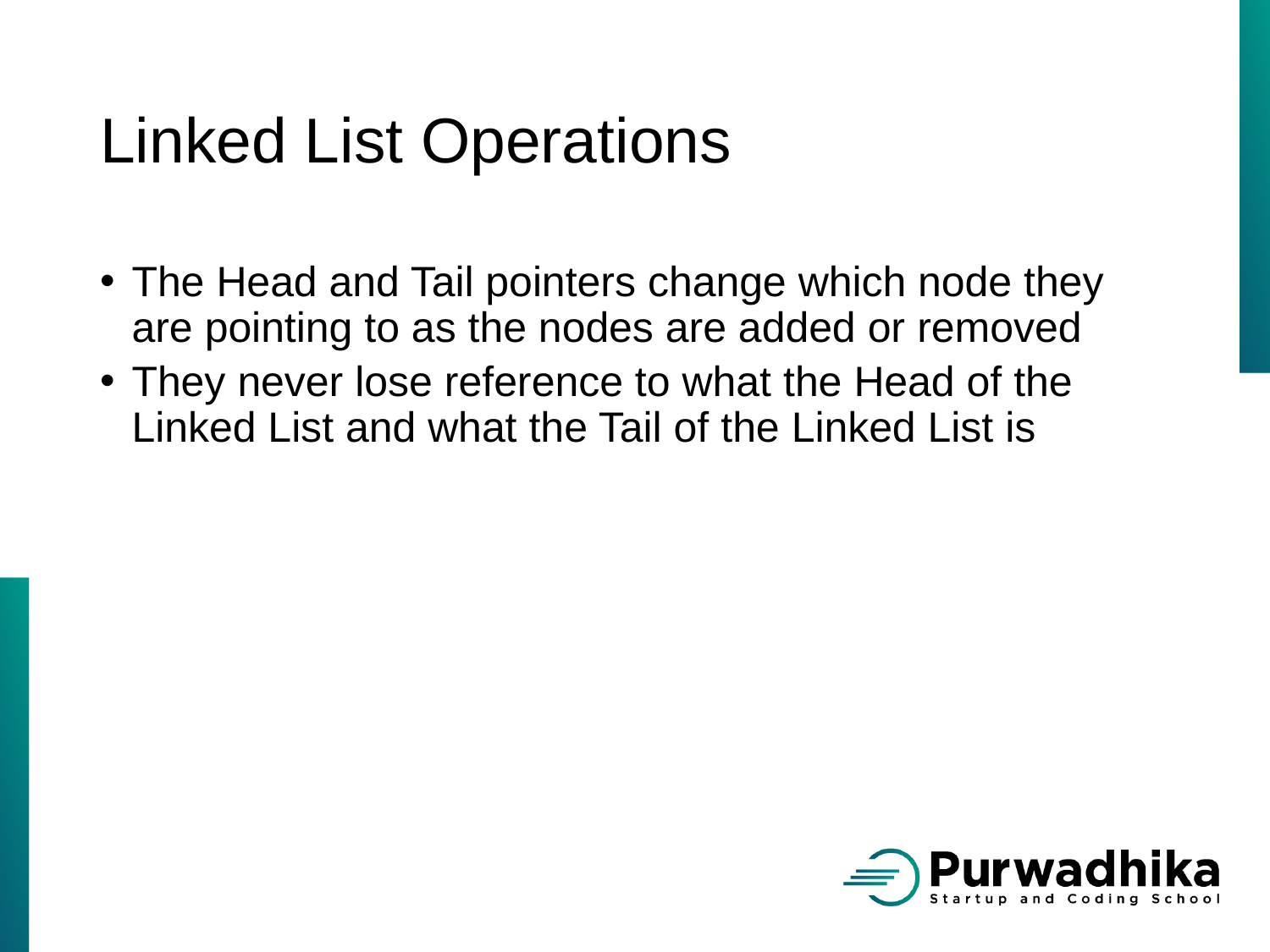

# Linked List Operations
The Head and Tail pointers change which node they are pointing to as the nodes are added or removed
They never lose reference to what the Head of the Linked List and what the Tail of the Linked List is